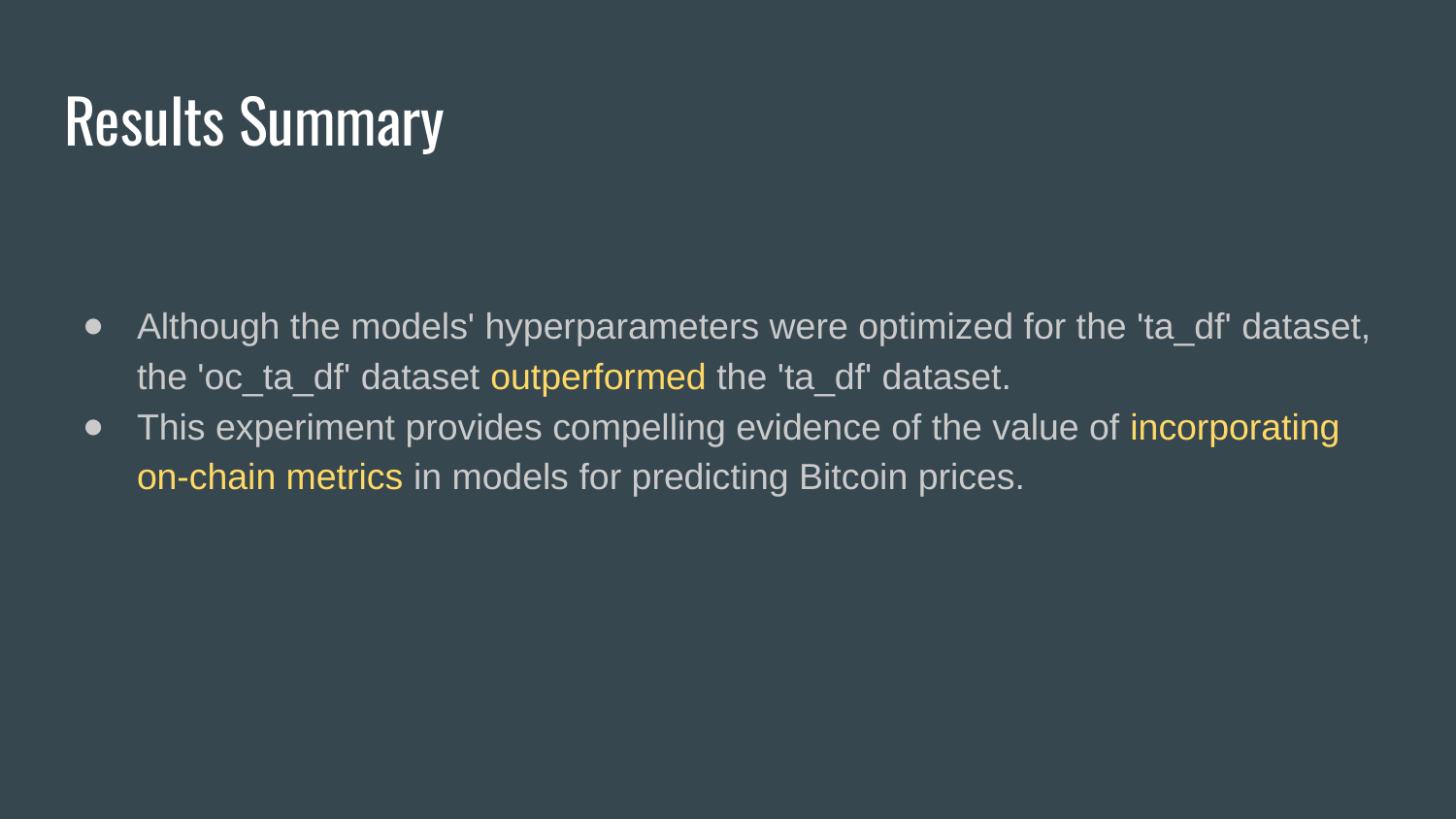

# Results Summary
Although the models' hyperparameters were optimized for the 'ta_df' dataset, the 'oc_ta_df' dataset outperformed the 'ta_df' dataset.
This experiment provides compelling evidence of the value of incorporating on-chain metrics in models for predicting Bitcoin prices.